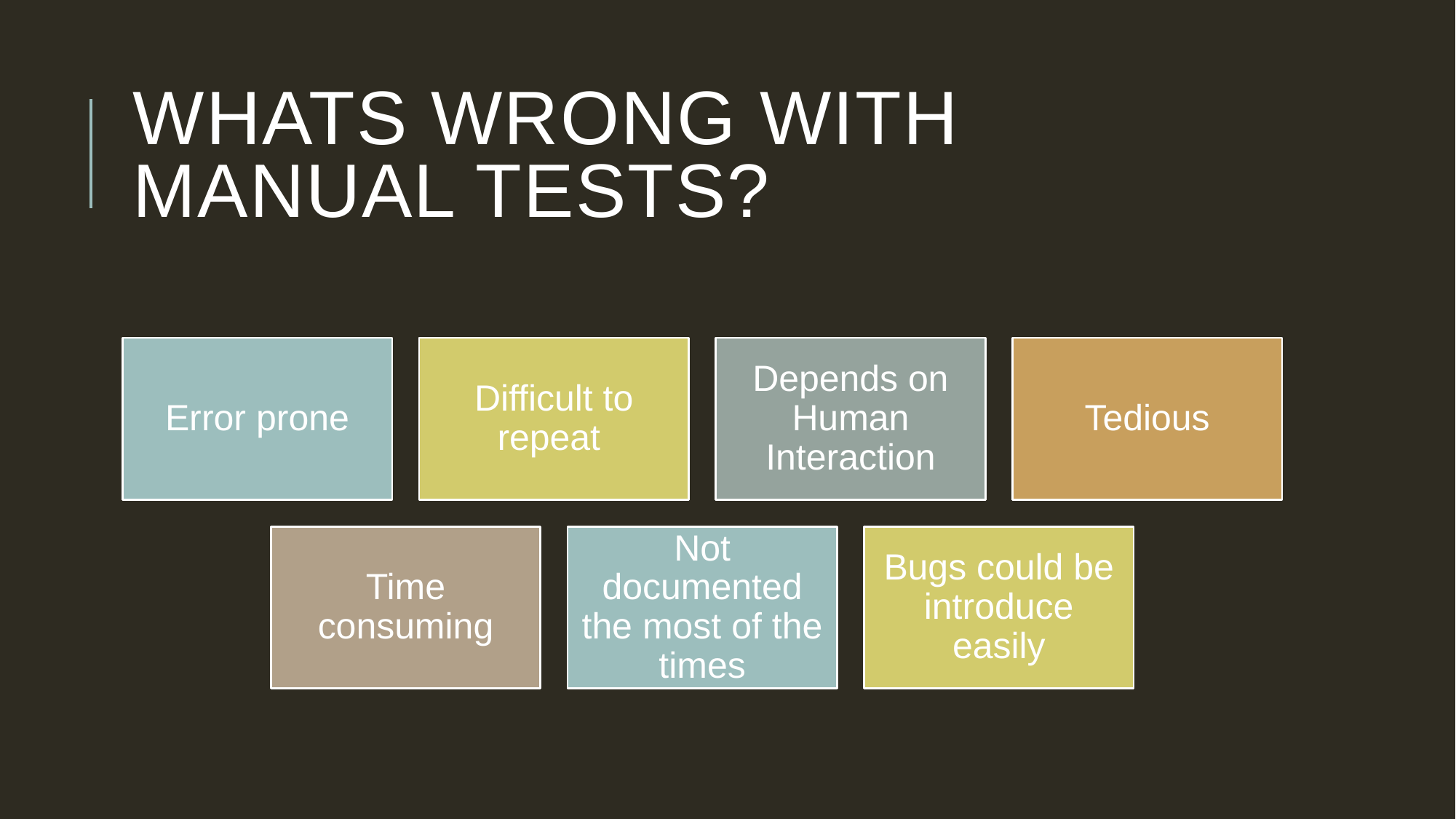

# Whats WrONG with Manual tests?
Error prone
Difficult to repeat
Depends on Human Interaction
Tedious
Time consuming
Not documented the most of the times
Bugs could be introduce easily